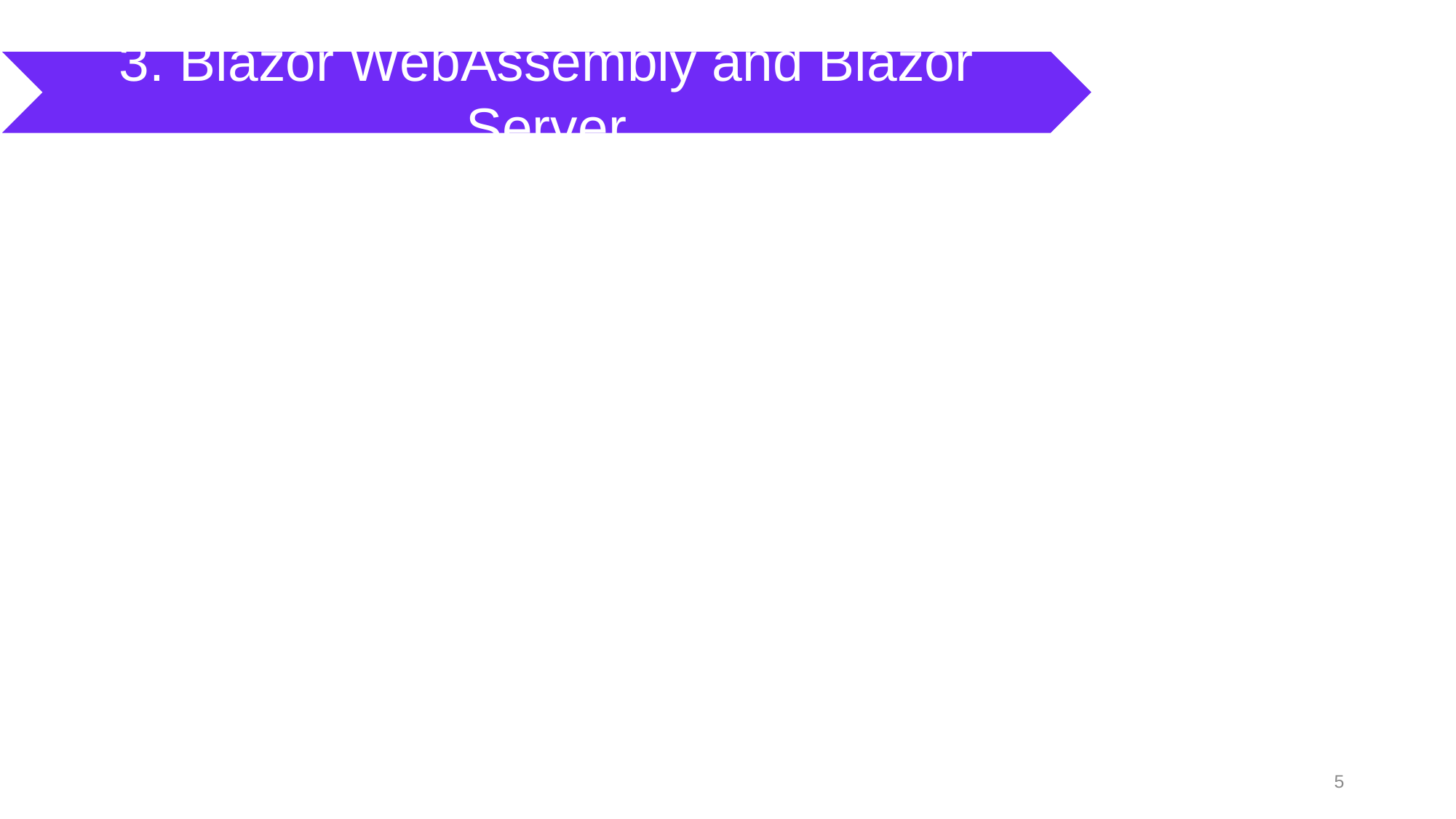

3. Blazor WebAssembly and Blazor Server
5